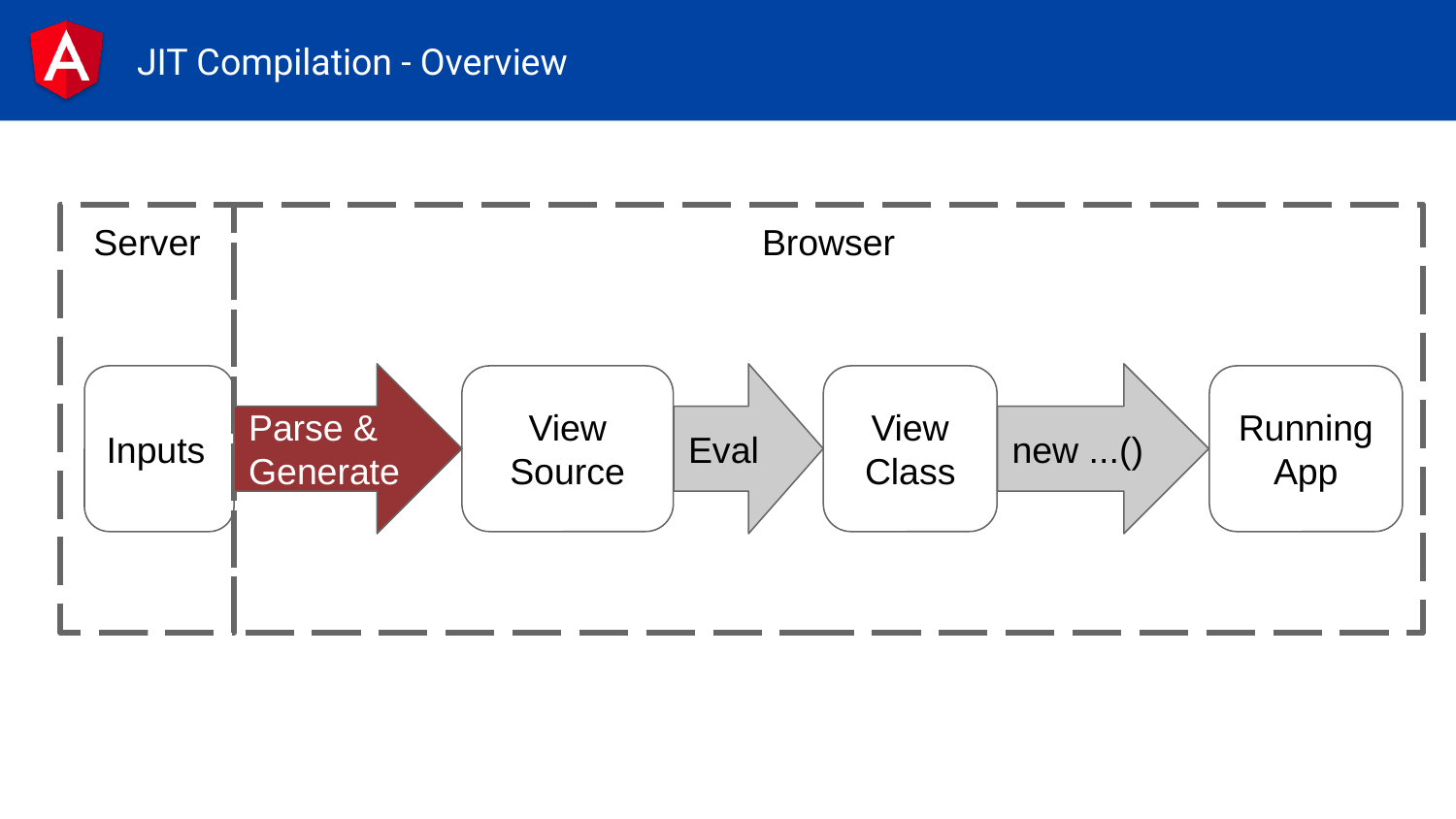

# JIT Compilation - Overview
Server
Browser
Parse & Generate
Eval
new ...()
Inputs
View Source
View Class
Running App